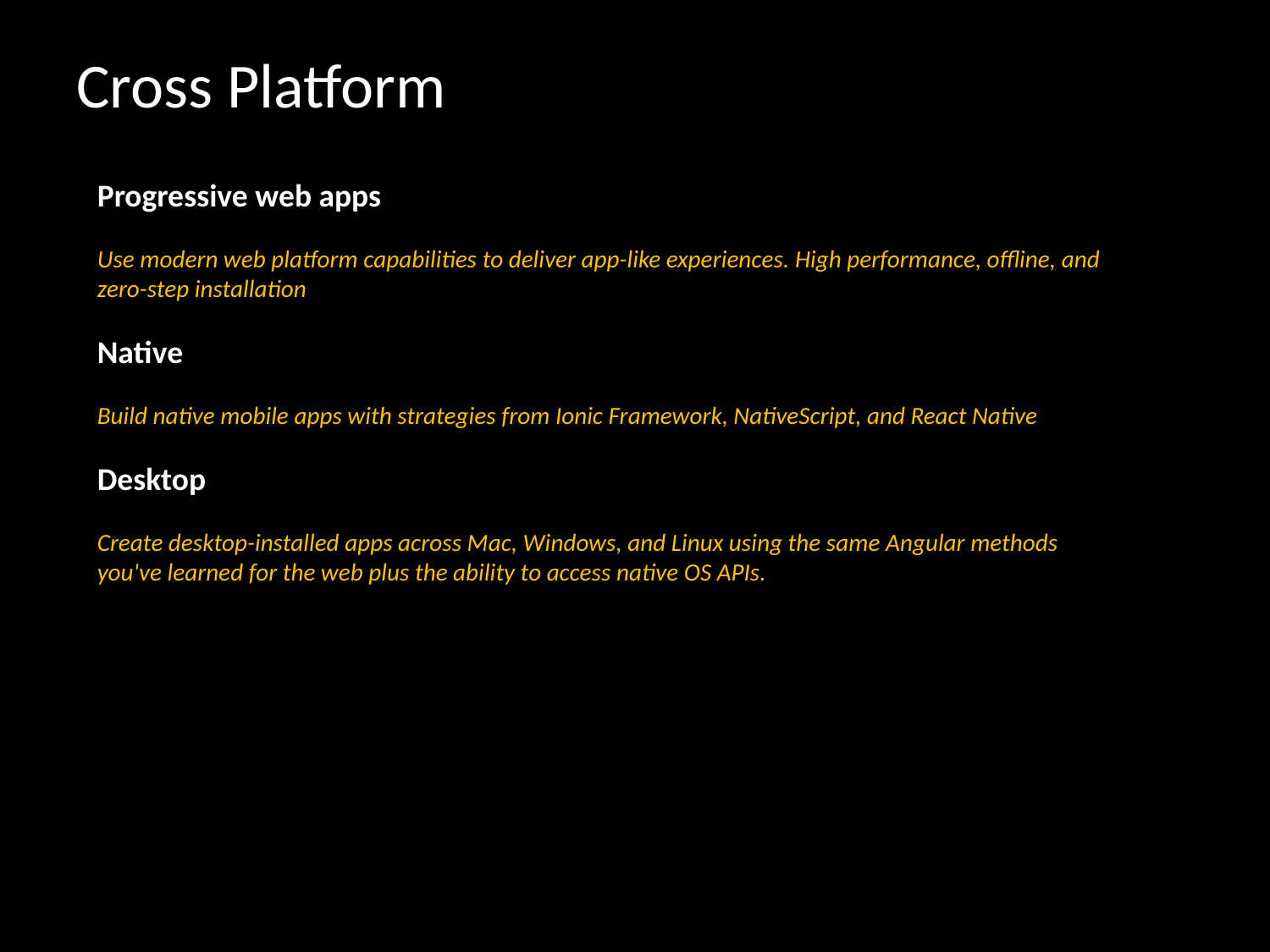

# Cross Platform
Progressive web apps

Use modern web platform capabilities to deliver app-like experiences. High performance, offline, and zero-step installation

Native

Build native mobile apps with strategies from Ionic Framework, NativeScript, and React Native

Desktop

Create desktop-installed apps across Mac, Windows, and Linux using the same Angular methods you've learned for the web plus the ability to access native OS APIs.